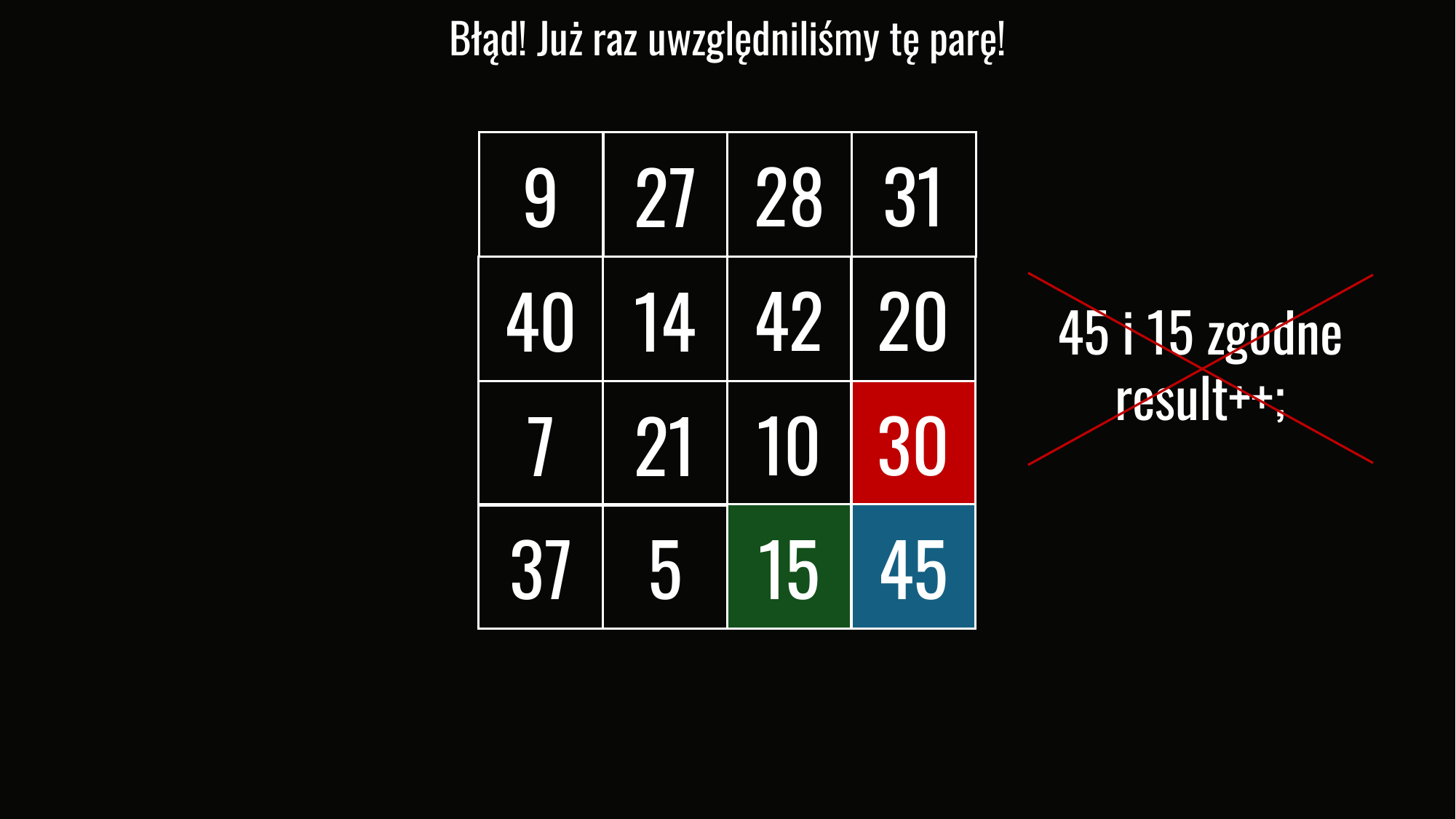

Błąd! Już raz uwzględniliśmy tę parę!

28
31
9
27

42
20
40
14
45 i 15 zgodne
result++;

10
30
7
21

15
45
37
5